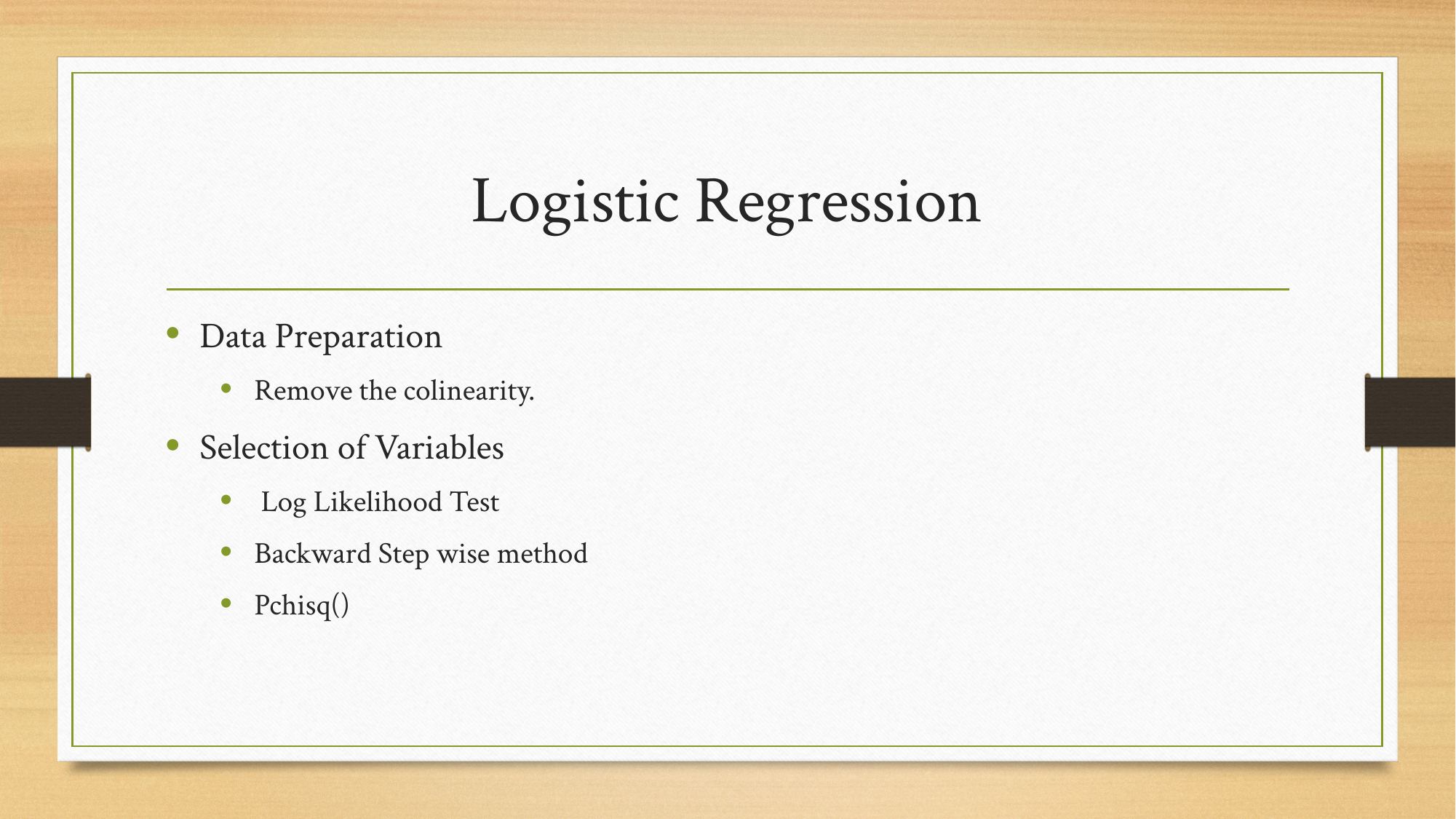

# Logistic Regression
Data Preparation
Remove the colinearity.
Selection of Variables
 Log Likelihood Test
Backward Step wise method
Pchisq()